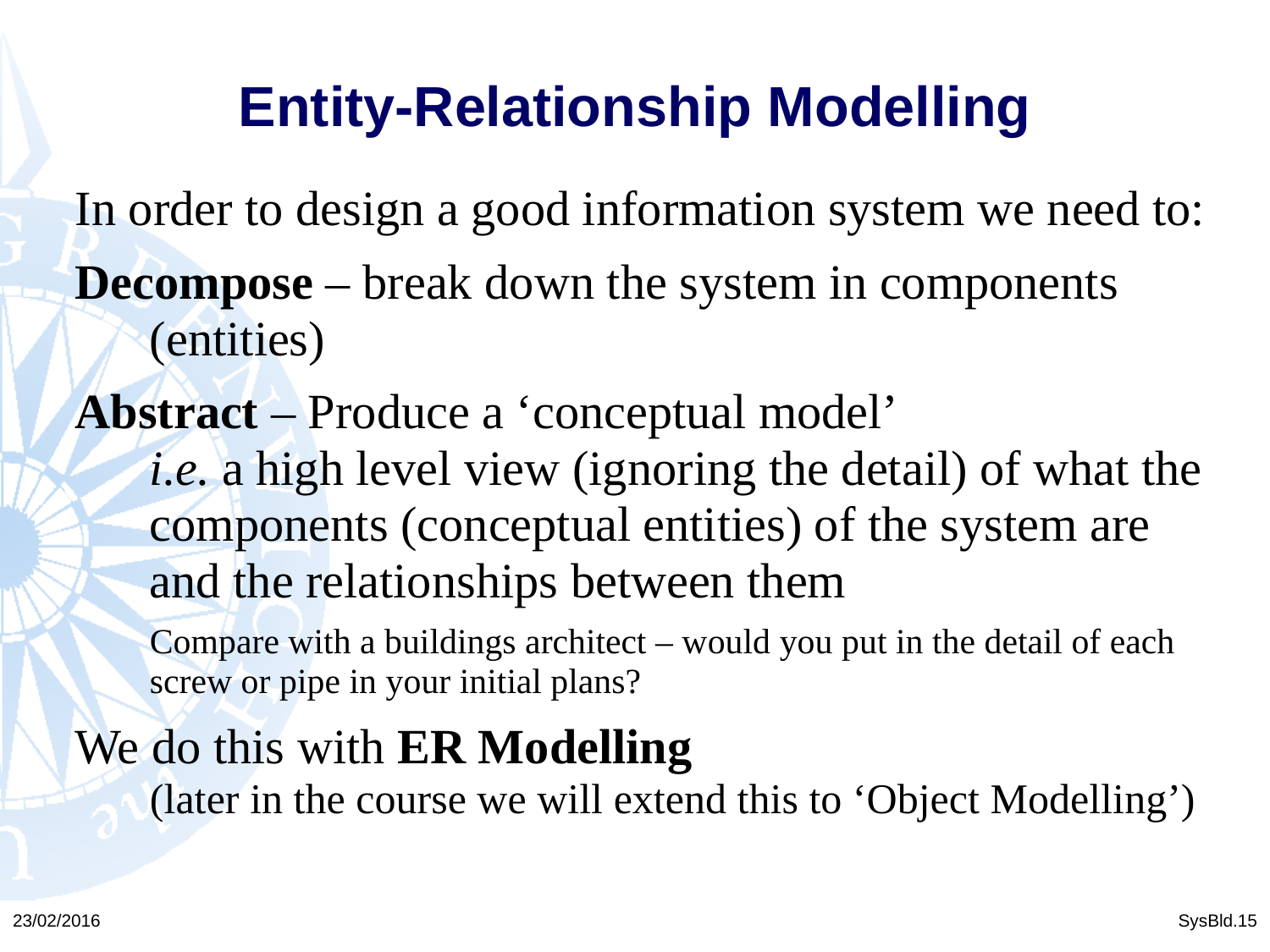

# Entity-Relationship Modelling
In order to design a good information system we need to:
Decompose – break down the system in components (entities)
Abstract – Produce a ‘conceptual model’
i.e. a high level view (ignoring the detail) of what the components (conceptual entities) of the system are and the relationships between them
	Compare with a buildings architect – would you put in the detail of each screw or pipe in your initial plans?
We do this with ER Modelling
(later in the course we will extend this to ‘Object Modelling’)
23/02/2016
SysBld.15